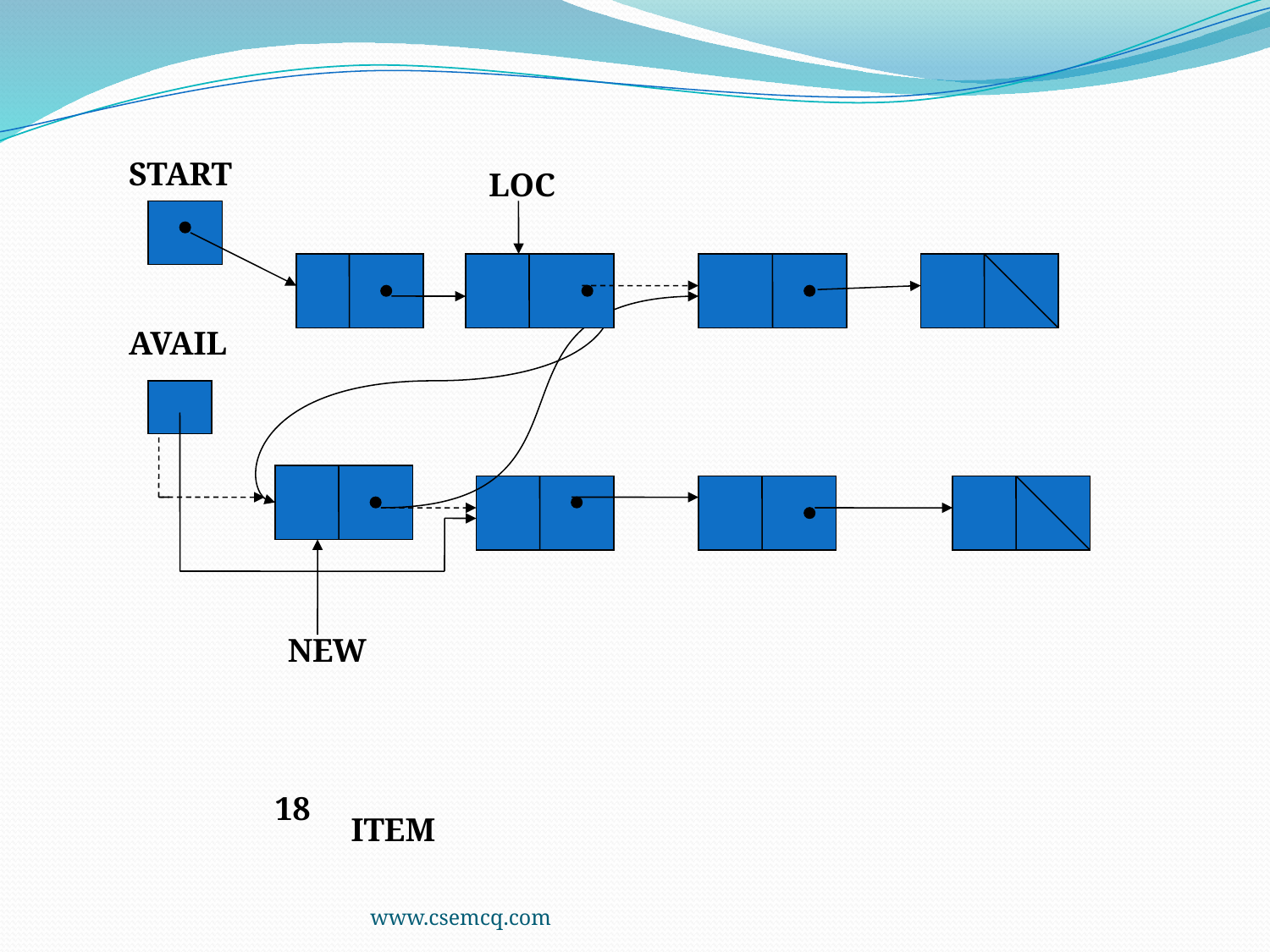

START
LOC

AVAIL

NEW
 18
ITEM
www.csemcq.com